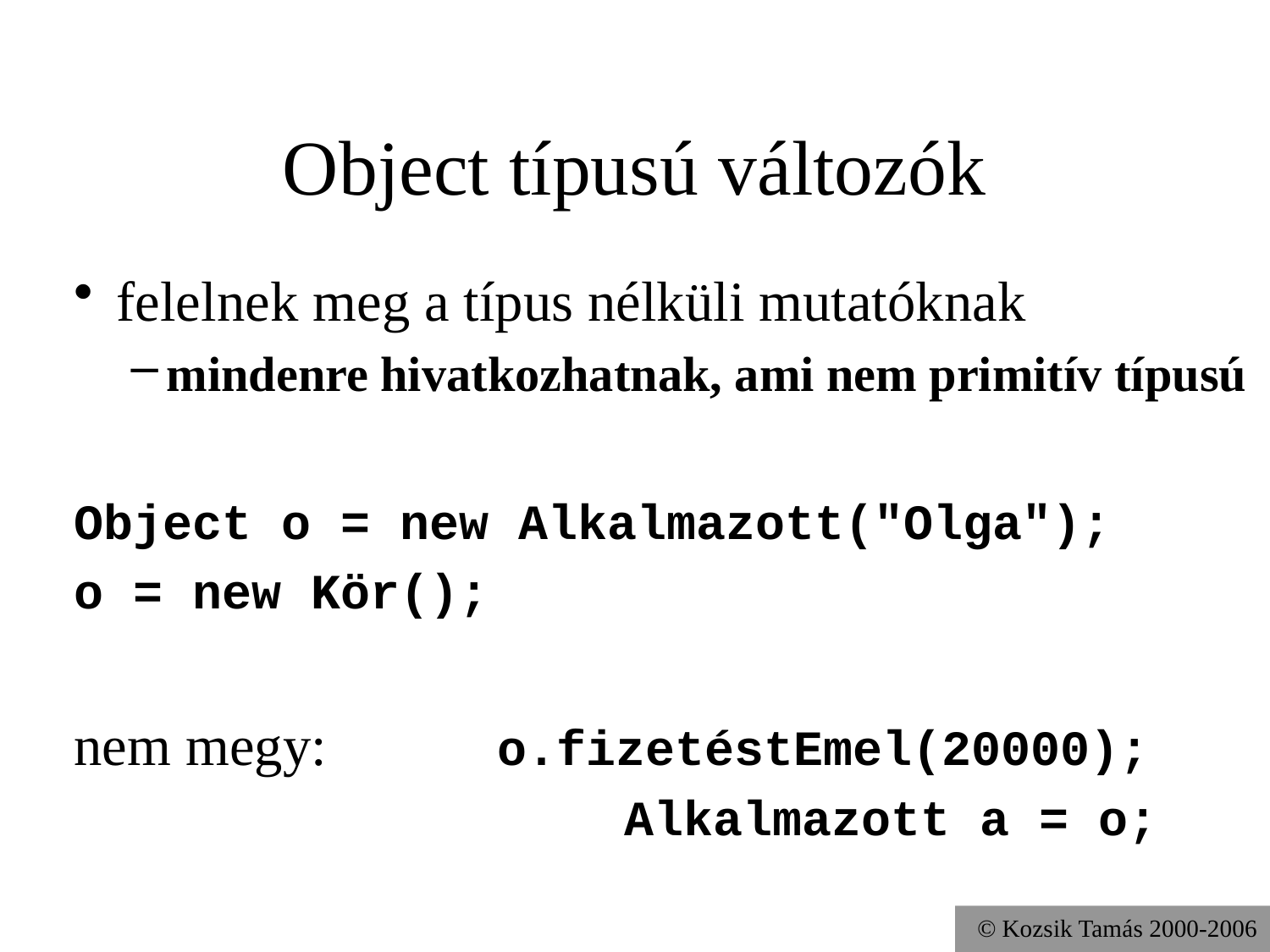

# Object típusú változók
felelnek meg a típus nélküli mutatóknak
mindenre hivatkozhatnak, ami nem primitív típusú

Object o = new Alkalmazott("Olga");
o = new Kör();

nem megy:		o.fizetéstEmel(20000);
					Alkalmazott a = o;
© Kozsik Tamás 2000-2006